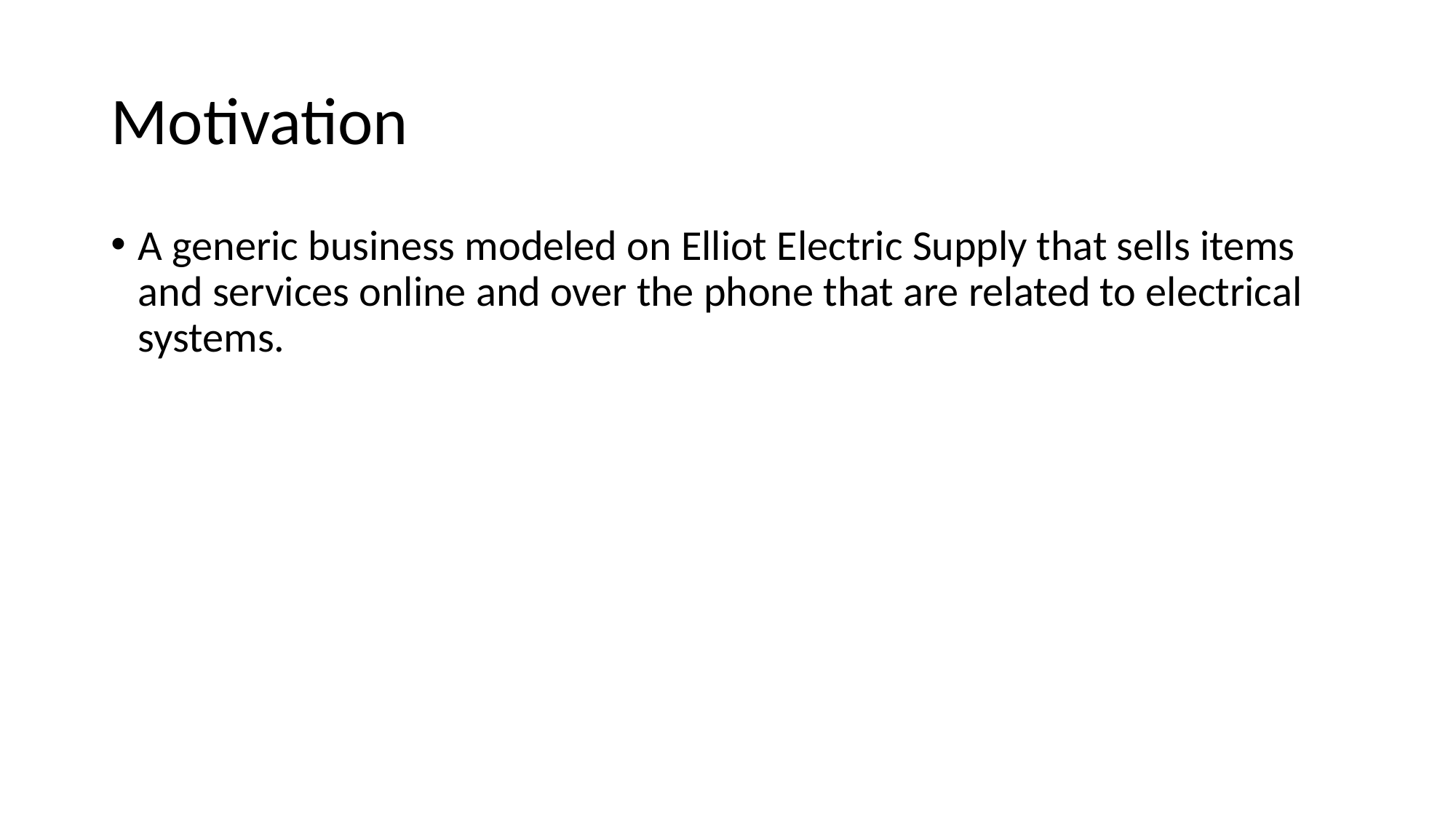

# Motivation
A generic business modeled on Elliot Electric Supply that sells items and services online and over the phone that are related to electrical systems.